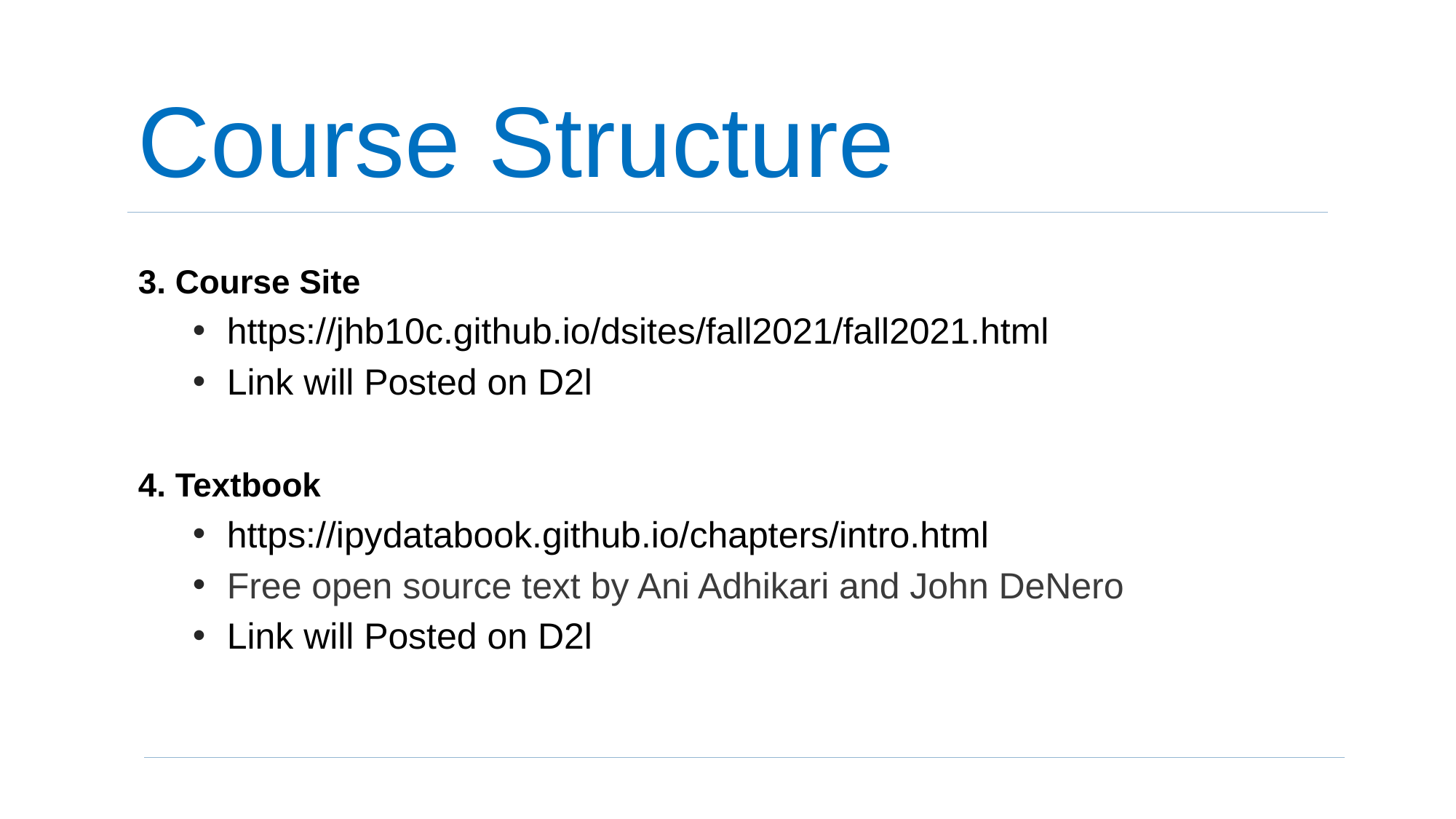

# Course Structure
3. Course Site
https://jhb10c.github.io/dsites/fall2021/fall2021.html
Link will Posted on D2l

4. Textbook
https://ipydatabook.github.io/chapters/intro.html
Free open source text by Ani Adhikari and John DeNero
Link will Posted on D2l